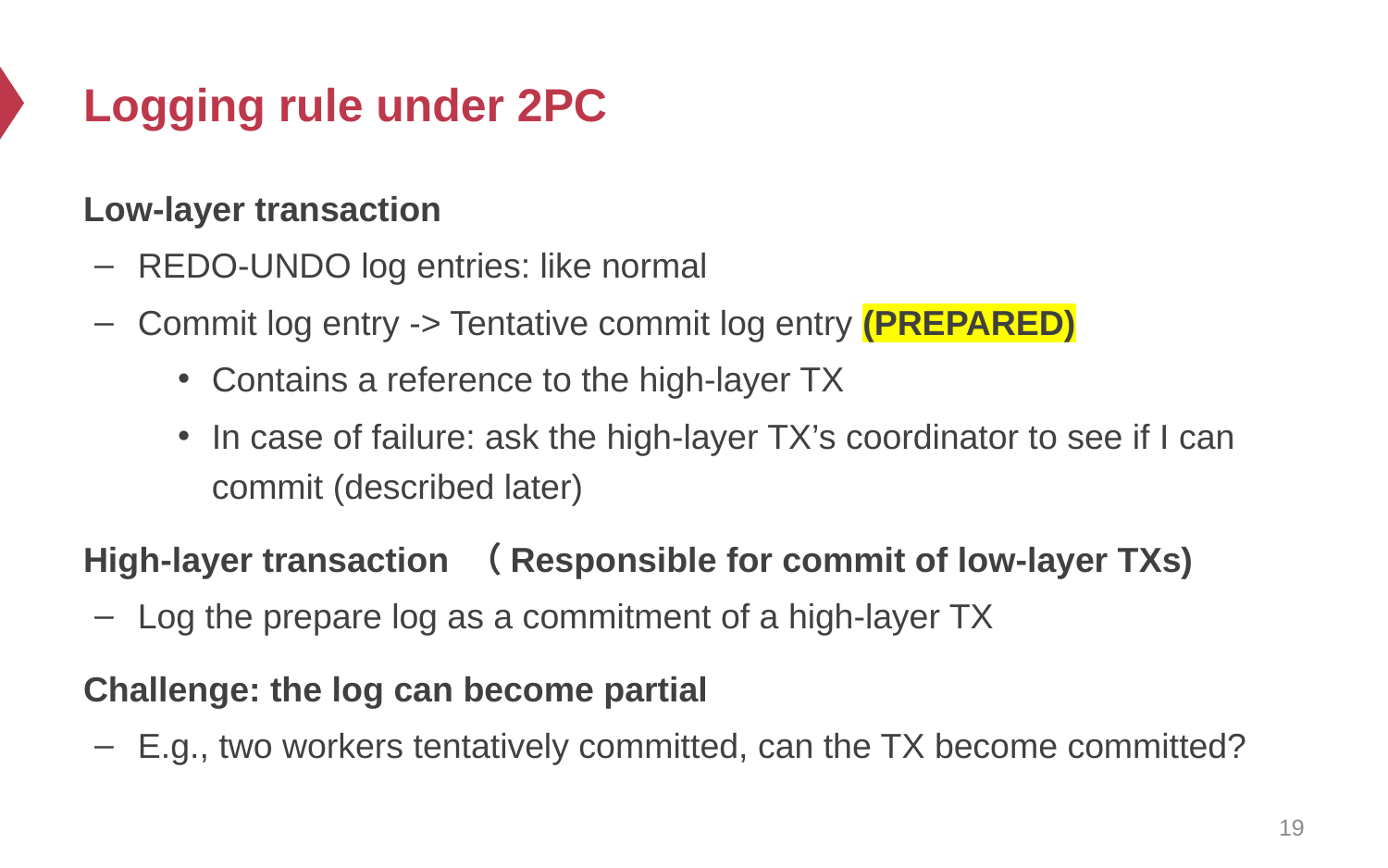

# Logging rule under 2PC
Low-layer transaction
REDO-UNDO log entries: like normal
Commit log entry -> Tentative commit log entry (PREPARED)
Contains a reference to the high-layer TX
In case of failure: ask the high-layer TX’s coordinator to see if I can commit (described later)
High-layer transaction （Responsible for commit of low-layer TXs)
Log the prepare log as a commitment of a high-layer TX
Challenge: the log can become partial
E.g., two workers tentatively committed, can the TX become committed?
19